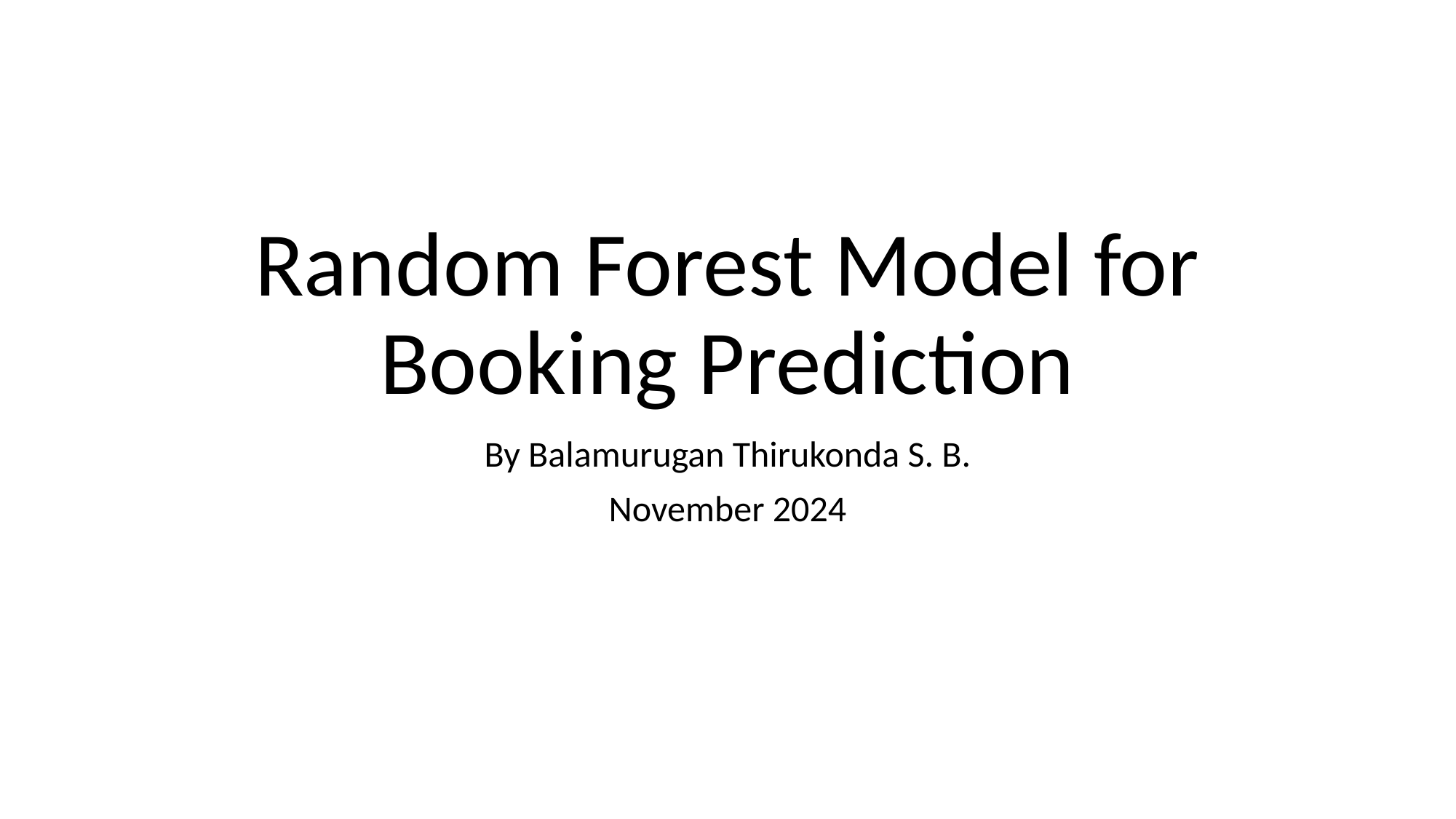

# Random Forest Model for Booking Prediction
By Balamurugan Thirukonda S. B.
November 2024